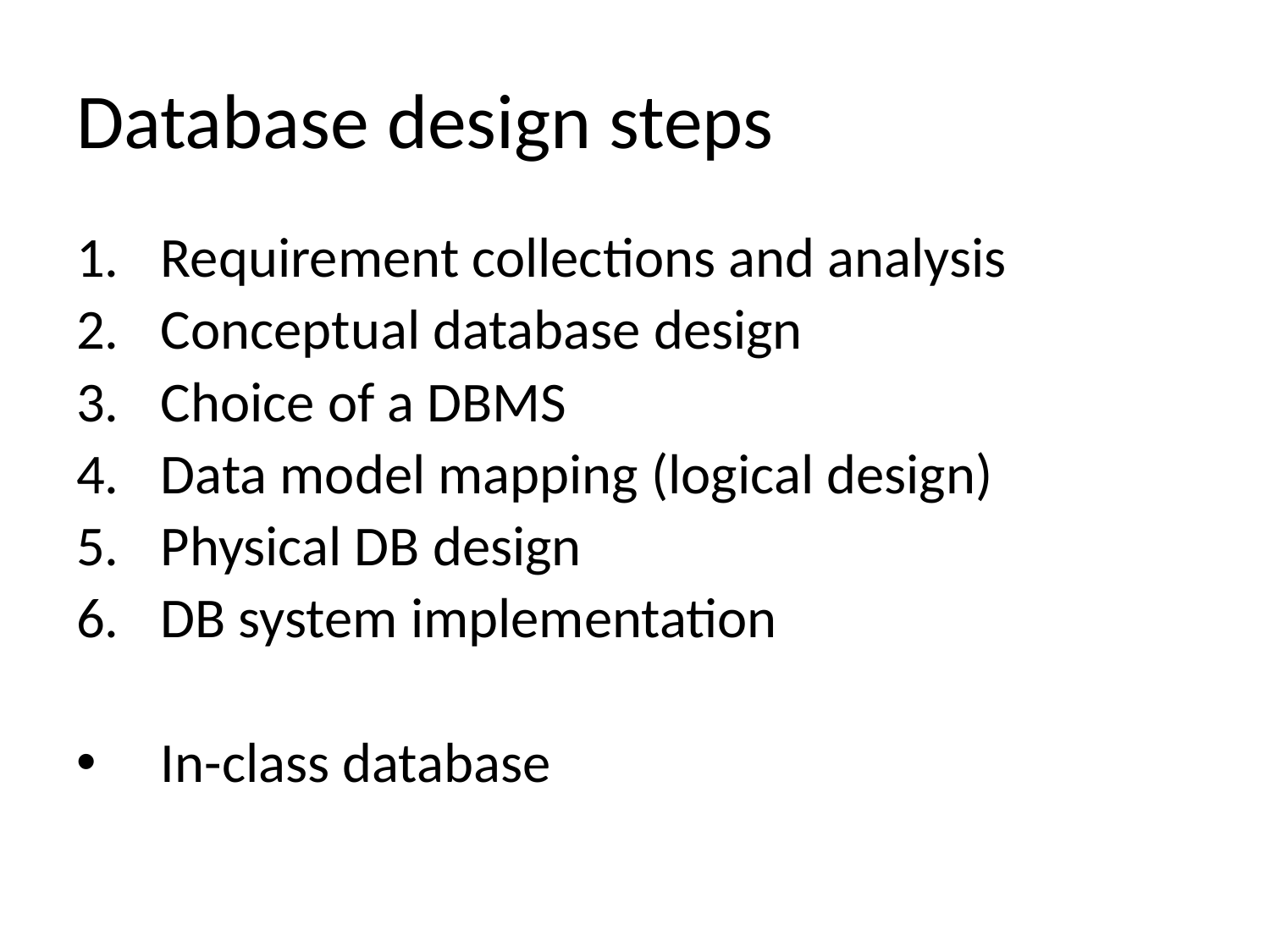

# Database design steps
Requirement collections and analysis
Conceptual database design
Choice of a DBMS
Data model mapping (logical design)
Physical DB design
DB system implementation

In-class database